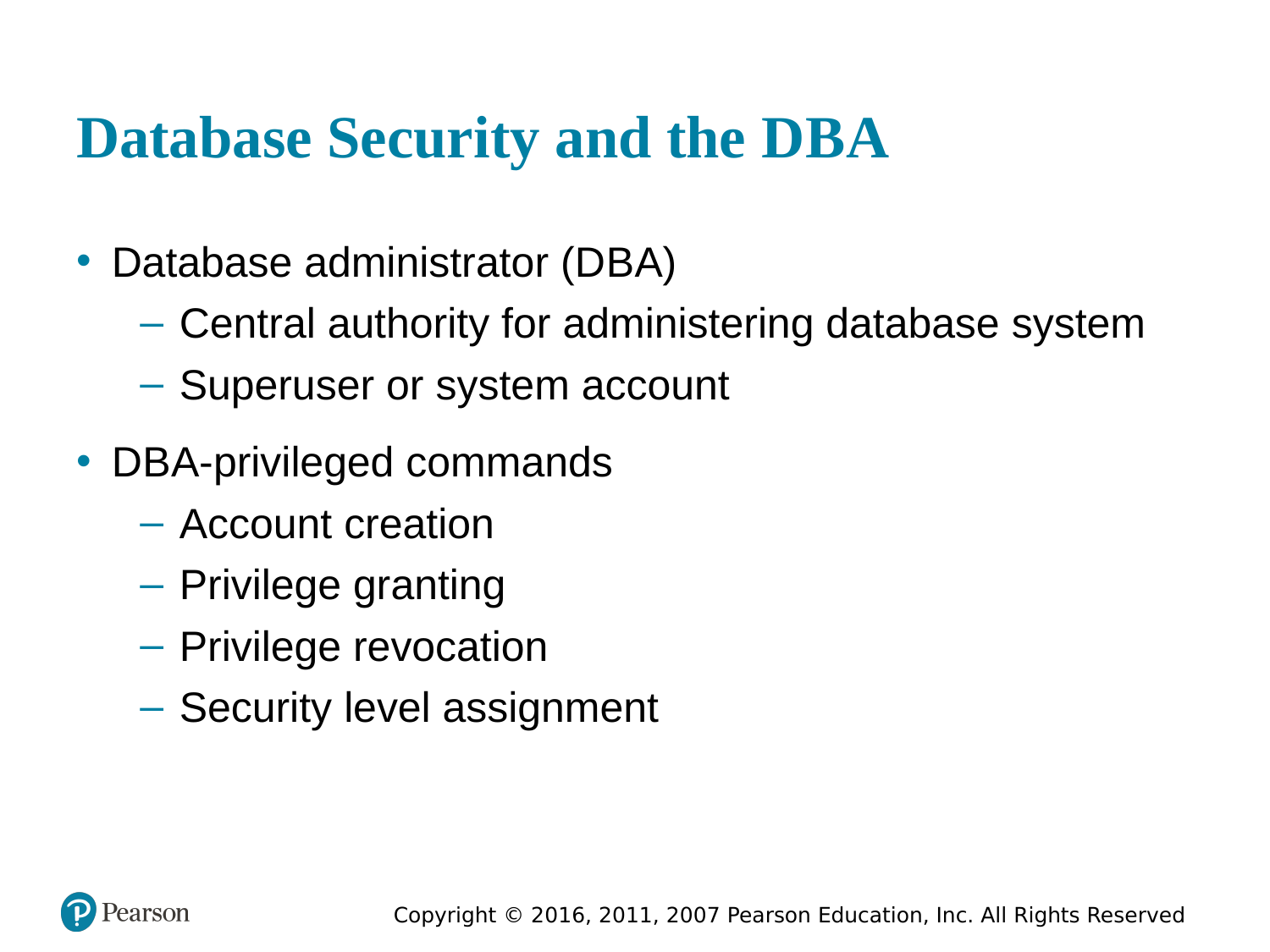

# Database Security and the D B A
Database administrator (D B A)
Central authority for administering database system
Superuser or system account
D B A-privileged commands
Account creation
Privilege granting
Privilege revocation
Security level assignment